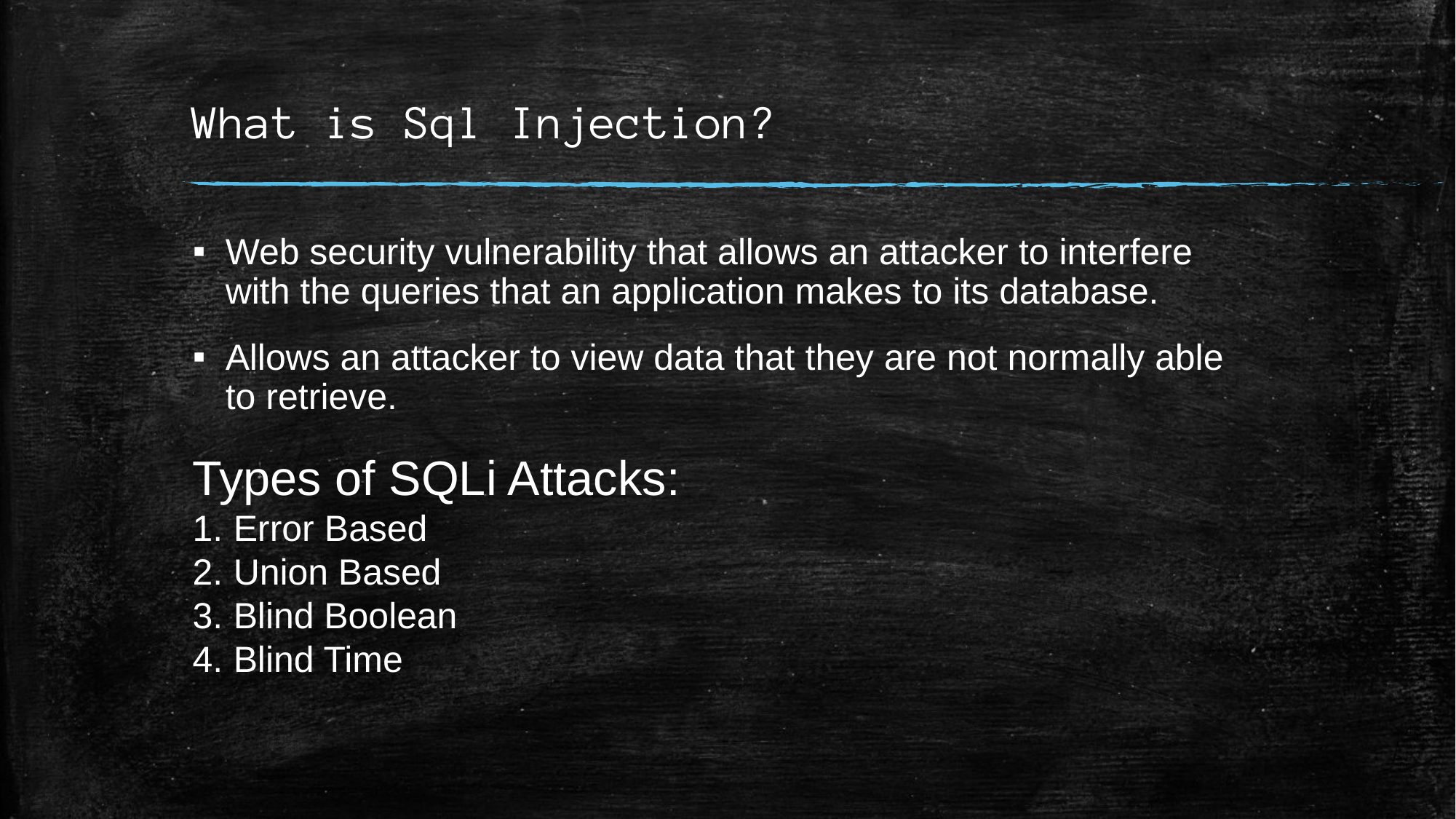

# What is Sql Injection?
Web security vulnerability that allows an attacker to interfere with the queries that an application makes to its database.
Allows an attacker to view data that they are not normally able to retrieve.
Types of SQLi Attacks:
Error Based
Union Based
Blind Boolean
Blind Time